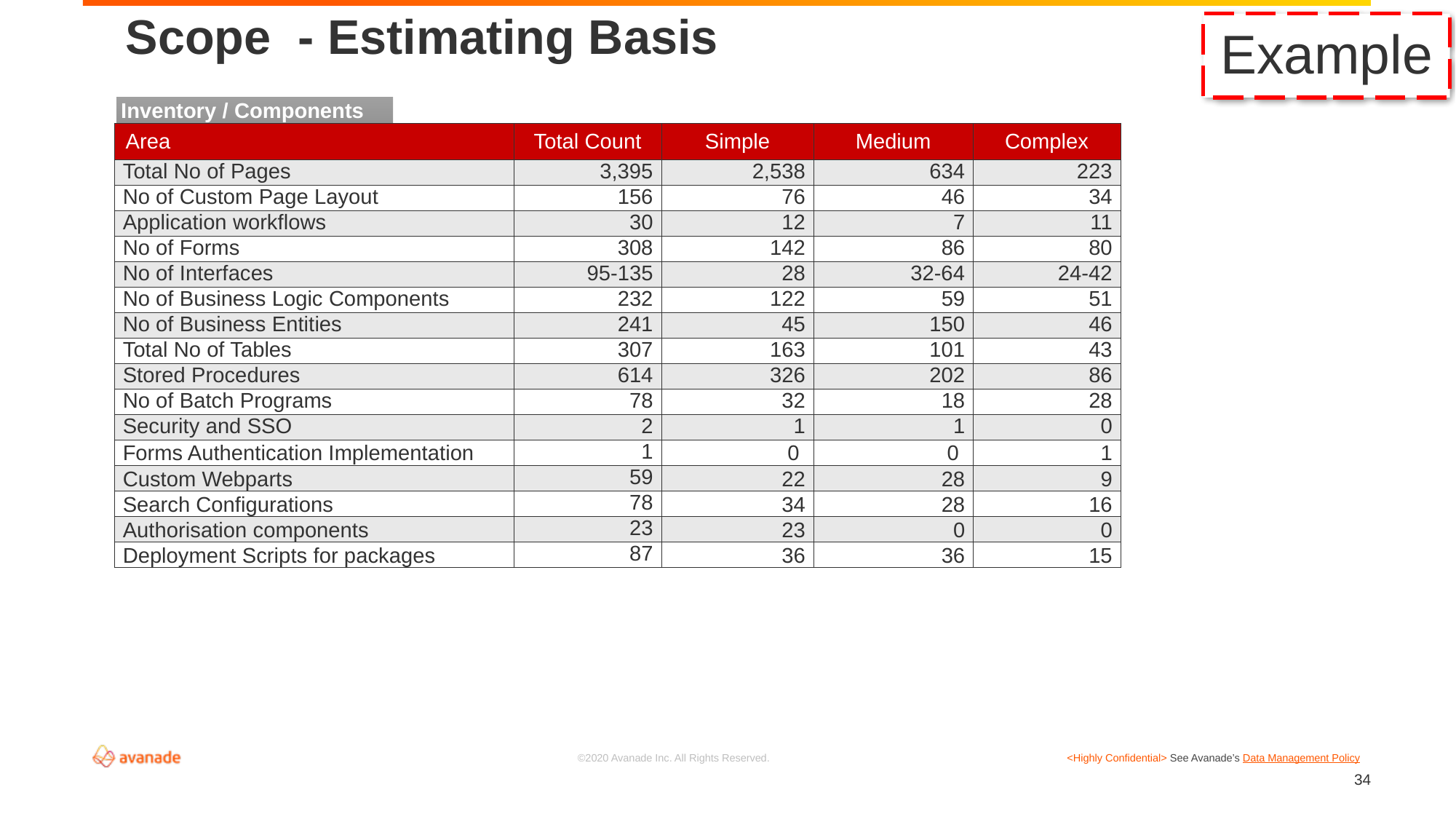

# Scope  - Estimating Basis
Example
Inventory / Components
| Area | Total Count | Simple | Medium | Complex |
| --- | --- | --- | --- | --- |
| Total No of Pages | 3,395 | 2,538 | 634 | 223 |
| No of Custom Page Layout | 156 | 76 | 46 | 34 |
| Application workflows | 30 | 12 | 7 | 11 |
| No of Forms | 308 | 142 | 86 | 80 |
| No of Interfaces | 95-135 | 28 | 32-64 | 24-42 |
| No of Business Logic Components | 232 | 122 | 59 | 51 |
| No of Business Entities | 241 | 45 | 150 | 46 |
| Total No of Tables | 307 | 163 | 101 | 43 |
| Stored Procedures | 614 | 326 | 202 | 86 |
| No of Batch Programs | 78 | 32 | 18 | 28 |
| Security and SSO | 2 | 1 | 1 | 0 |
| Forms Authentication Implementation | 1 | 0 | 0 | 1 |
| Custom Webparts | 59 | 22 | 28 | 9 |
| Search Configurations | 78 | 34 | 28 | 16 |
| Authorisation components | 23 | 23 | 0 | 0 |
| Deployment Scripts for packages | 87 | 36 | 36 | 15 |
34